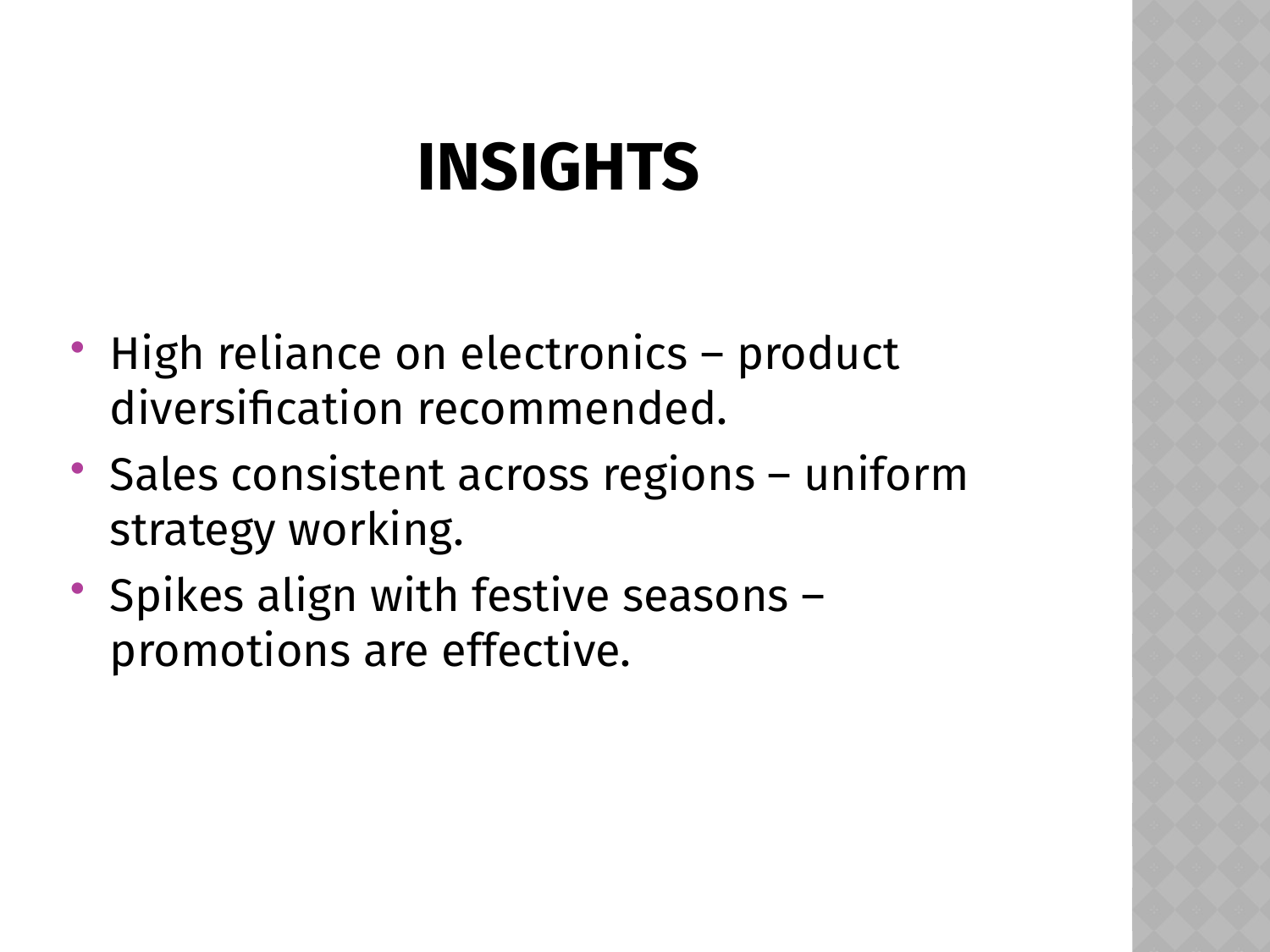

# Insights
High reliance on electronics – product diversification recommended.
Sales consistent across regions – uniform strategy working.
Spikes align with festive seasons – promotions are effective.